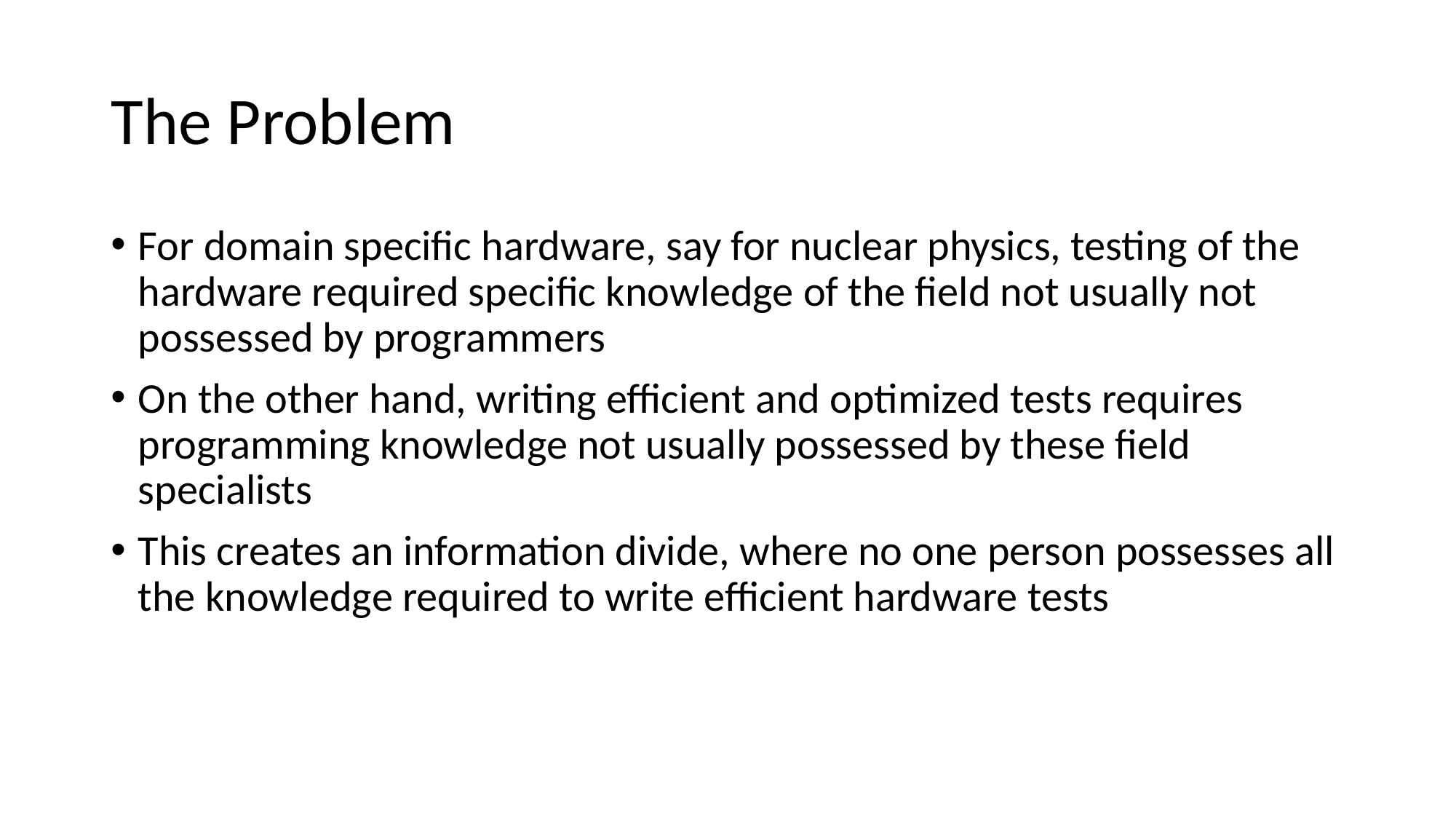

# The Problem
For domain specific hardware, say for nuclear physics, testing of the hardware required specific knowledge of the field not usually not possessed by programmers
On the other hand, writing efficient and optimized tests requires programming knowledge not usually possessed by these field specialists
This creates an information divide, where no one person possesses all the knowledge required to write efficient hardware tests